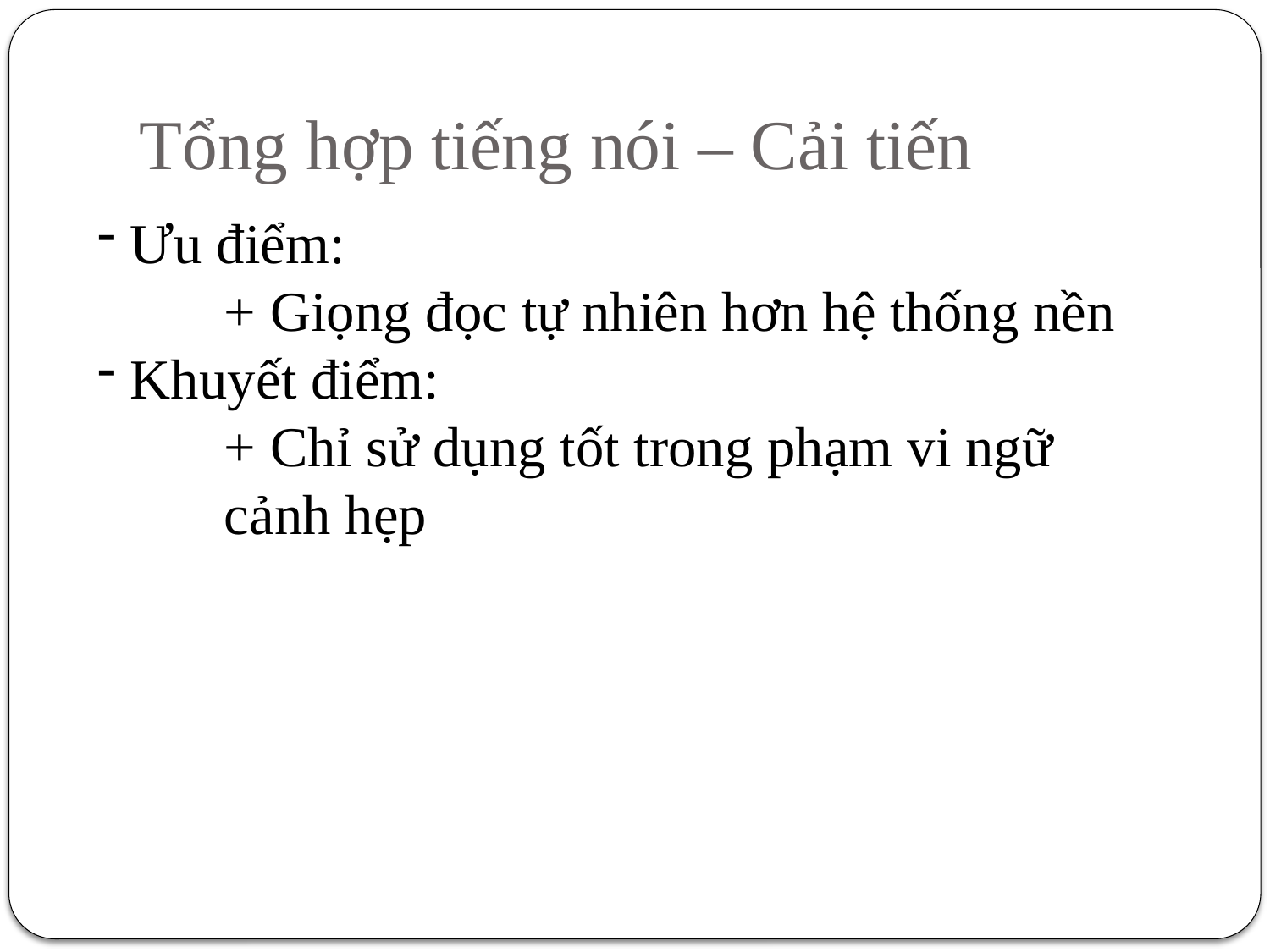

# Tổng hợp tiếng nói – Cải tiến
 Ưu điểm:
	+ Giọng đọc tự nhiên hơn hệ thống nền
 Khuyết điểm:
+ Chỉ sử dụng tốt trong phạm vi ngữ cảnh hẹp